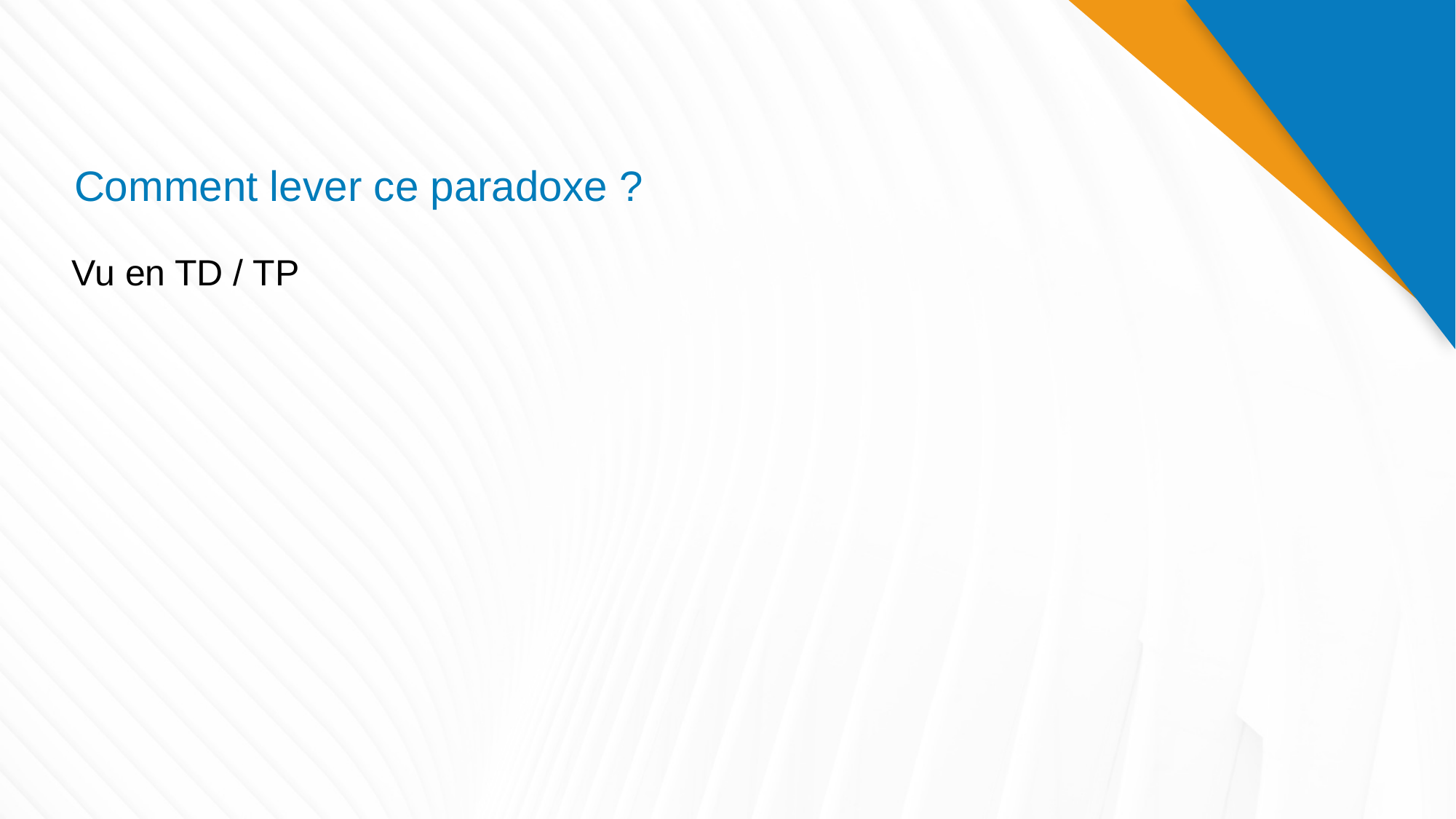

# Comment lever ce paradoxe ?
Vu en TD / TP